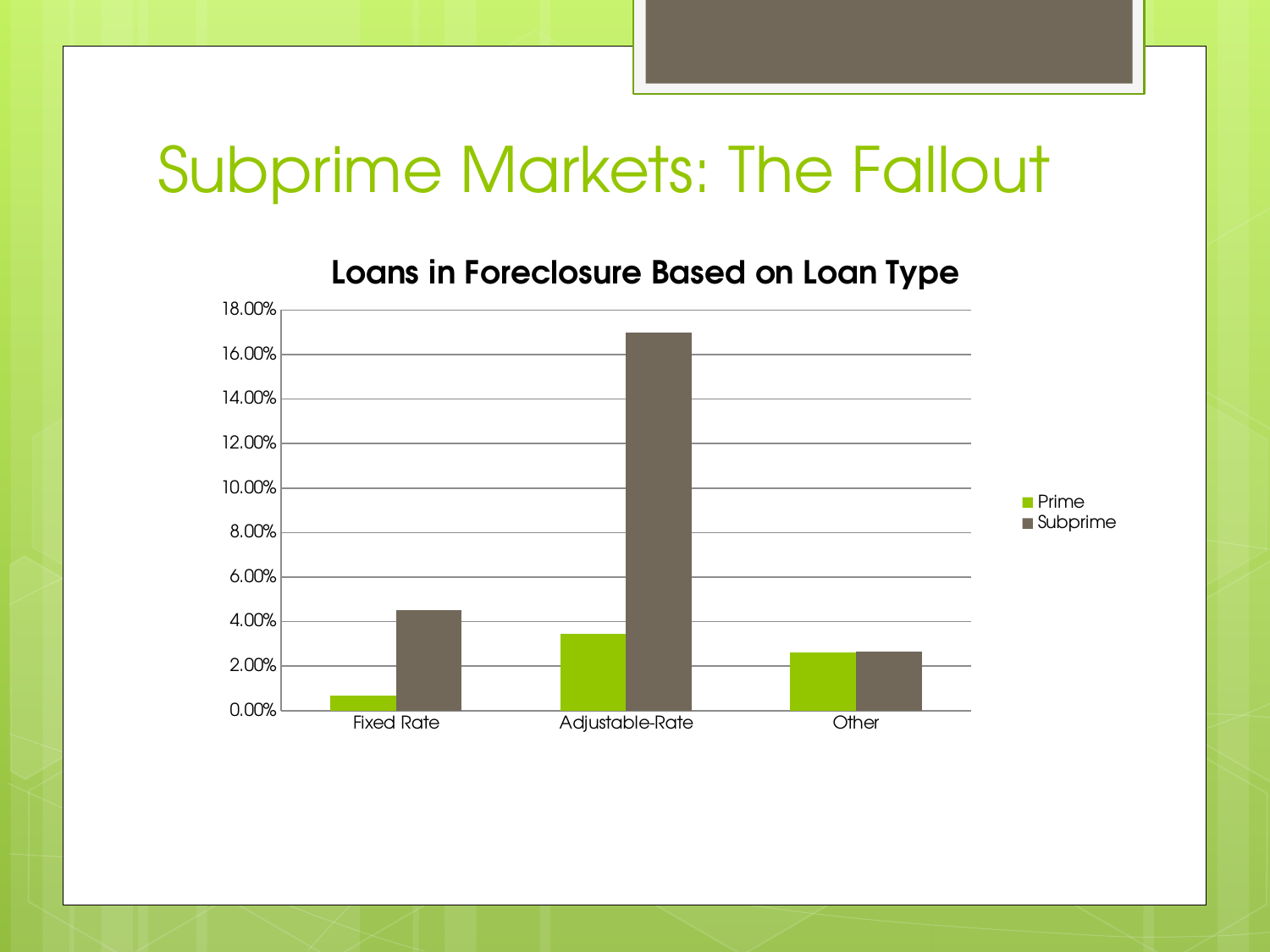

# Subprime Markets: The Fallout

### Chart: Loans in Foreclosure Based on Loan Type

| Category | Prime | Subprime |
|---|---|---|
| Fixed Rate | 0.00668656716417911 | 0.0453125 |
| Adjustable-Rate | 0.0345454545454545 | 0.1696875 |
| Other | 0.026 | 0.0266666666666667 |